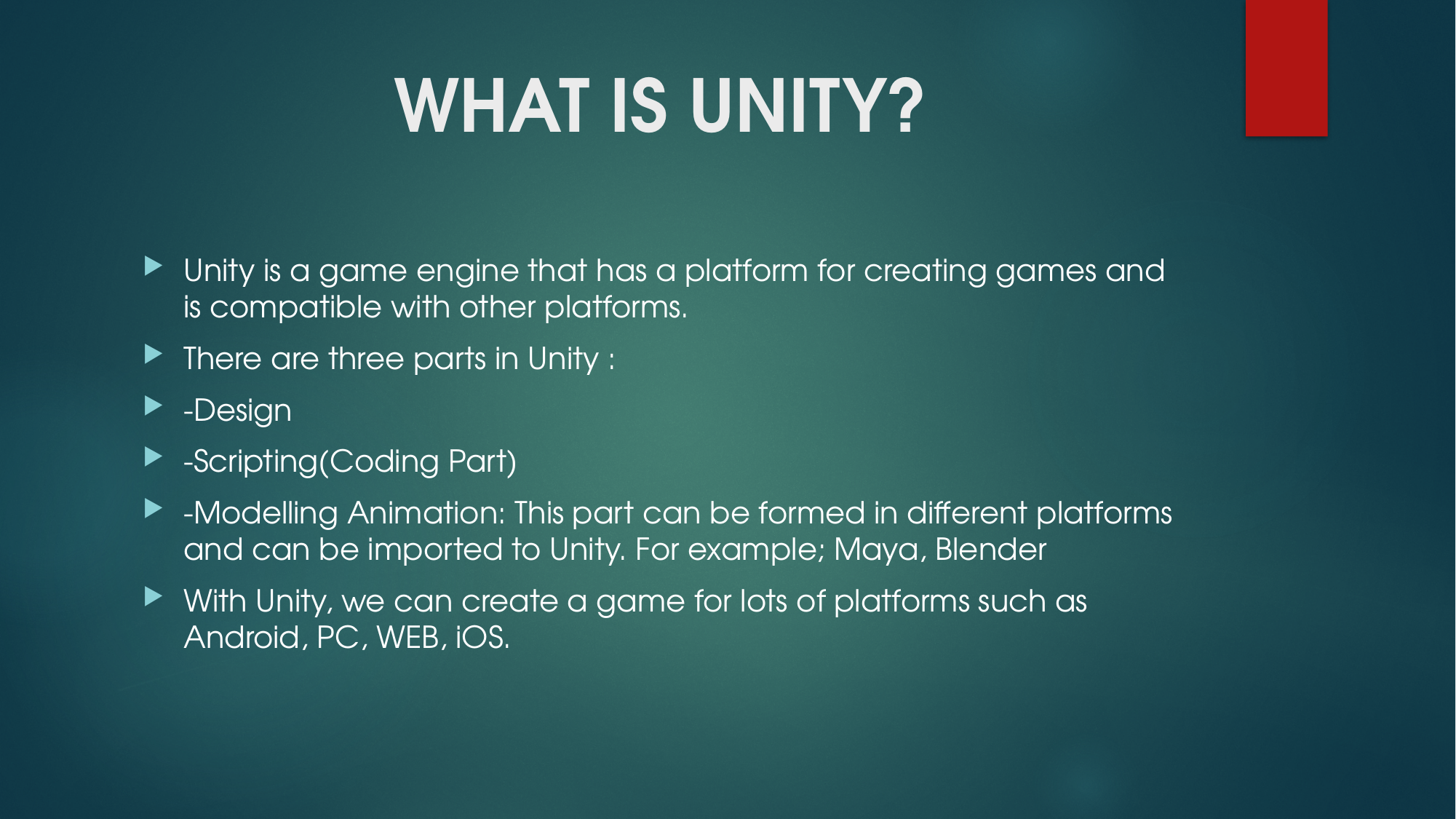

# WHAT IS UNITY?

Unity is a game engine that has a platform for creating games and is compatible with other platforms.
There are three parts in Unity :
-Design
-Scripting(Coding Part)
-Modelling Animation: This part can be formed in different platforms and can be imported to Unity. For example; Maya, Blender
With Unity, we can create a game for lots of platforms such as Android, PC, WEB, iOS.